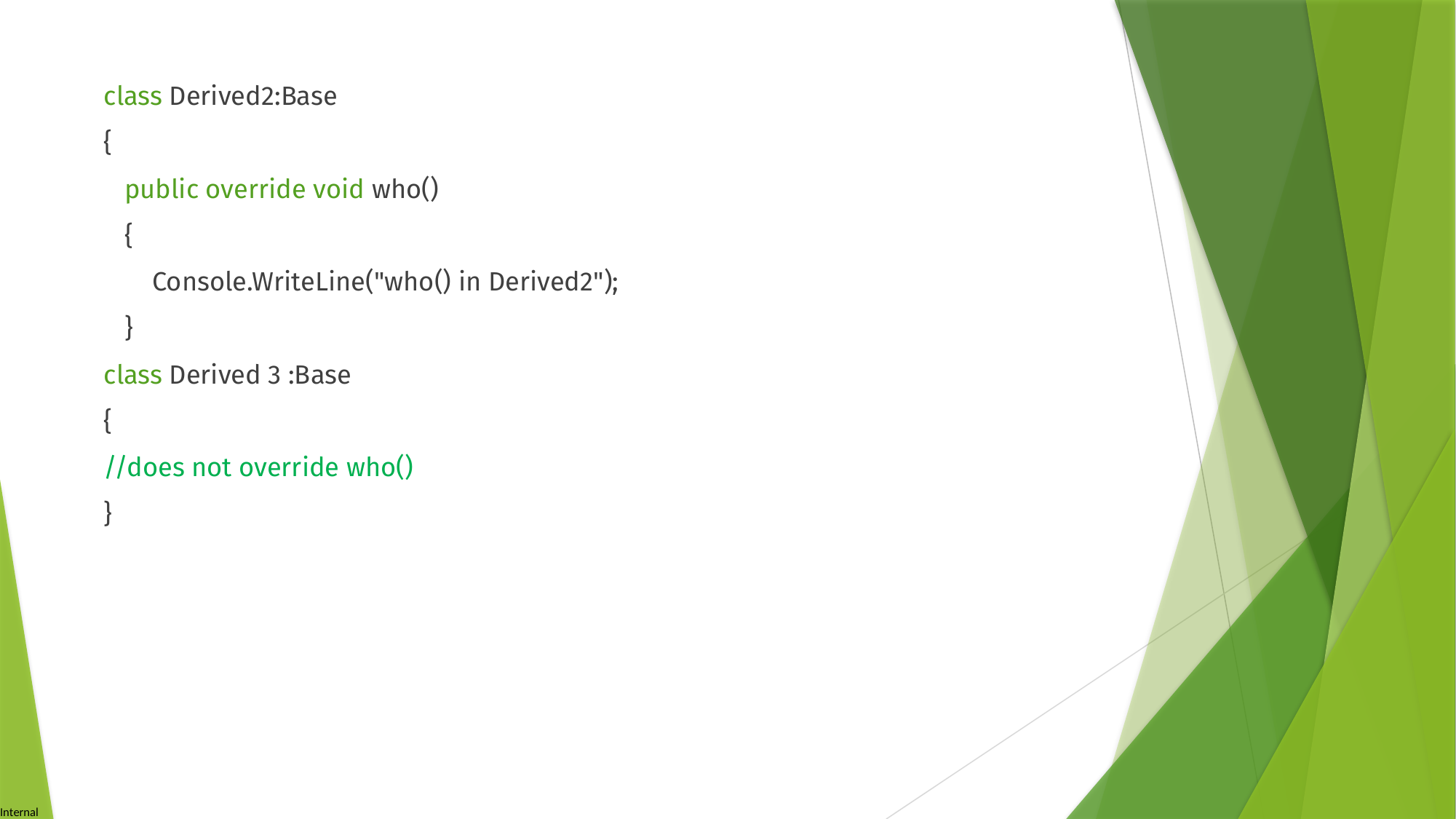

class Derived2:Base
{
   public override void who()
   {
       Console.WriteLine("who() in Derived2");
   }
class Derived 3 :Base
{
//does not override who()
}